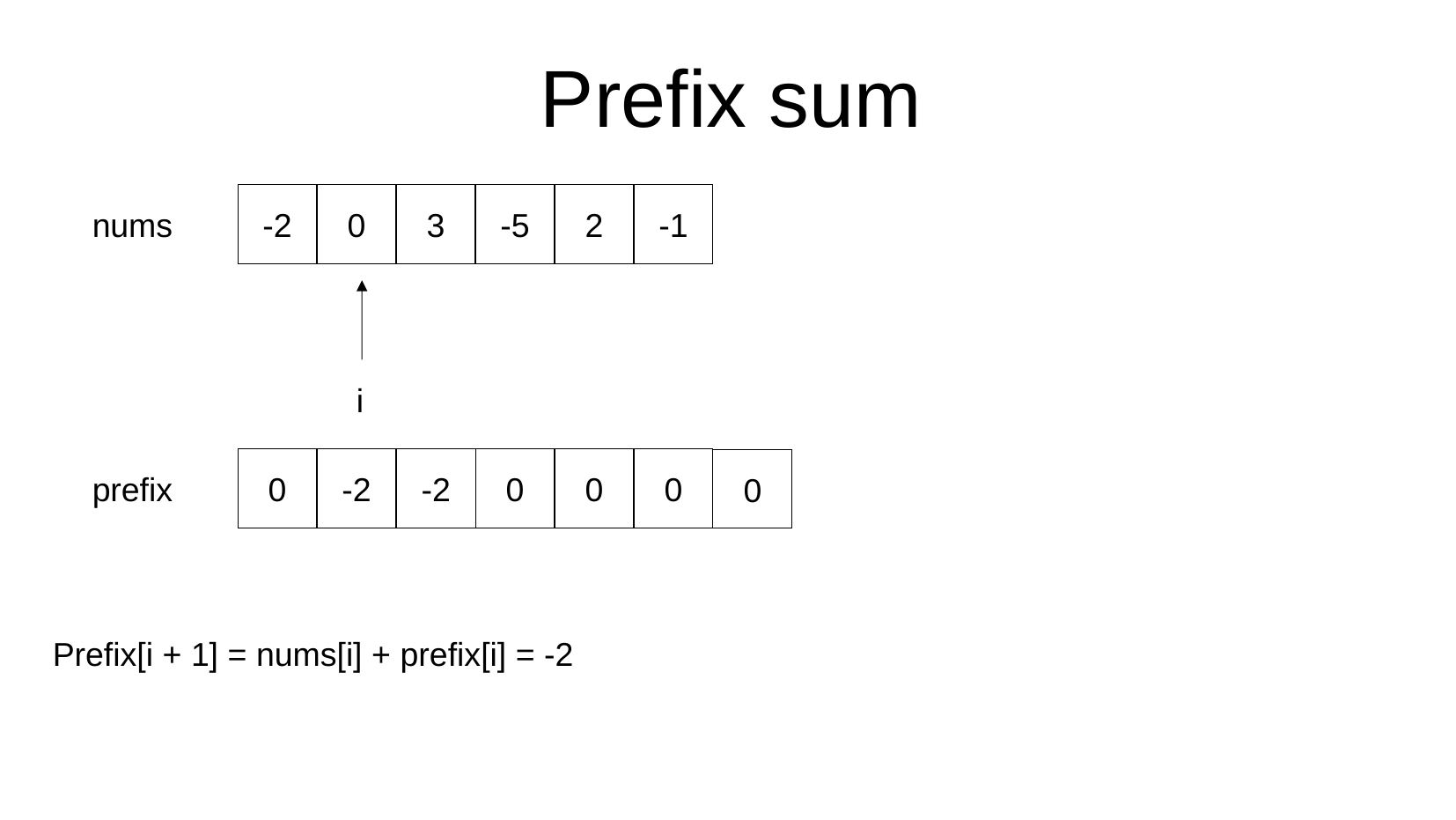

Prefix sum
-2
0
3
-5
2
-1
nums

i
0
-2
-2
0
0
0
0
prefix
Prefix[i + 1] = nums[i] + prefix[i] = -2